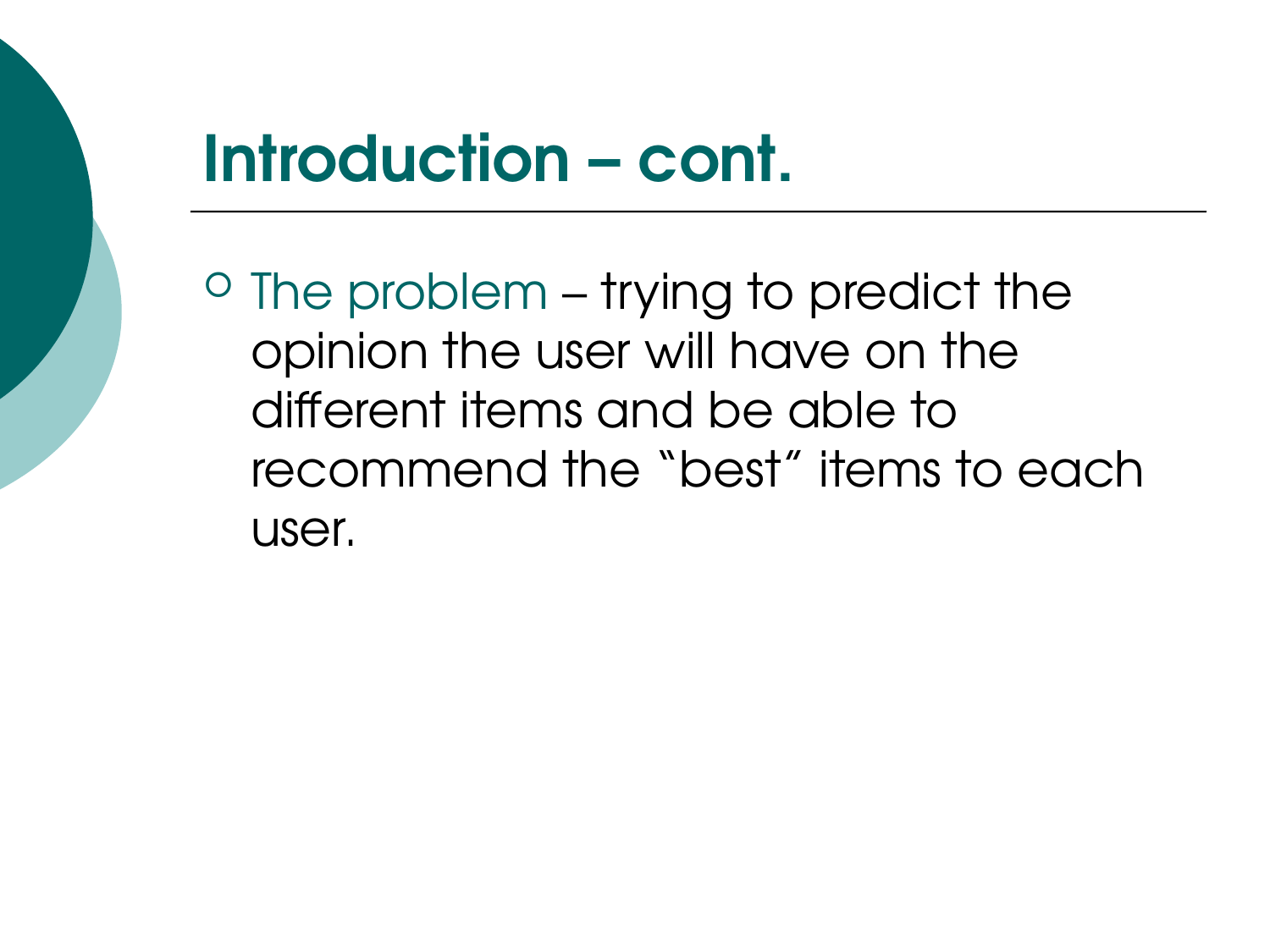

# Introduction – cont.
The problem – trying to predict the opinion the user will have on the different items and be able to recommend the “best” items to each user.